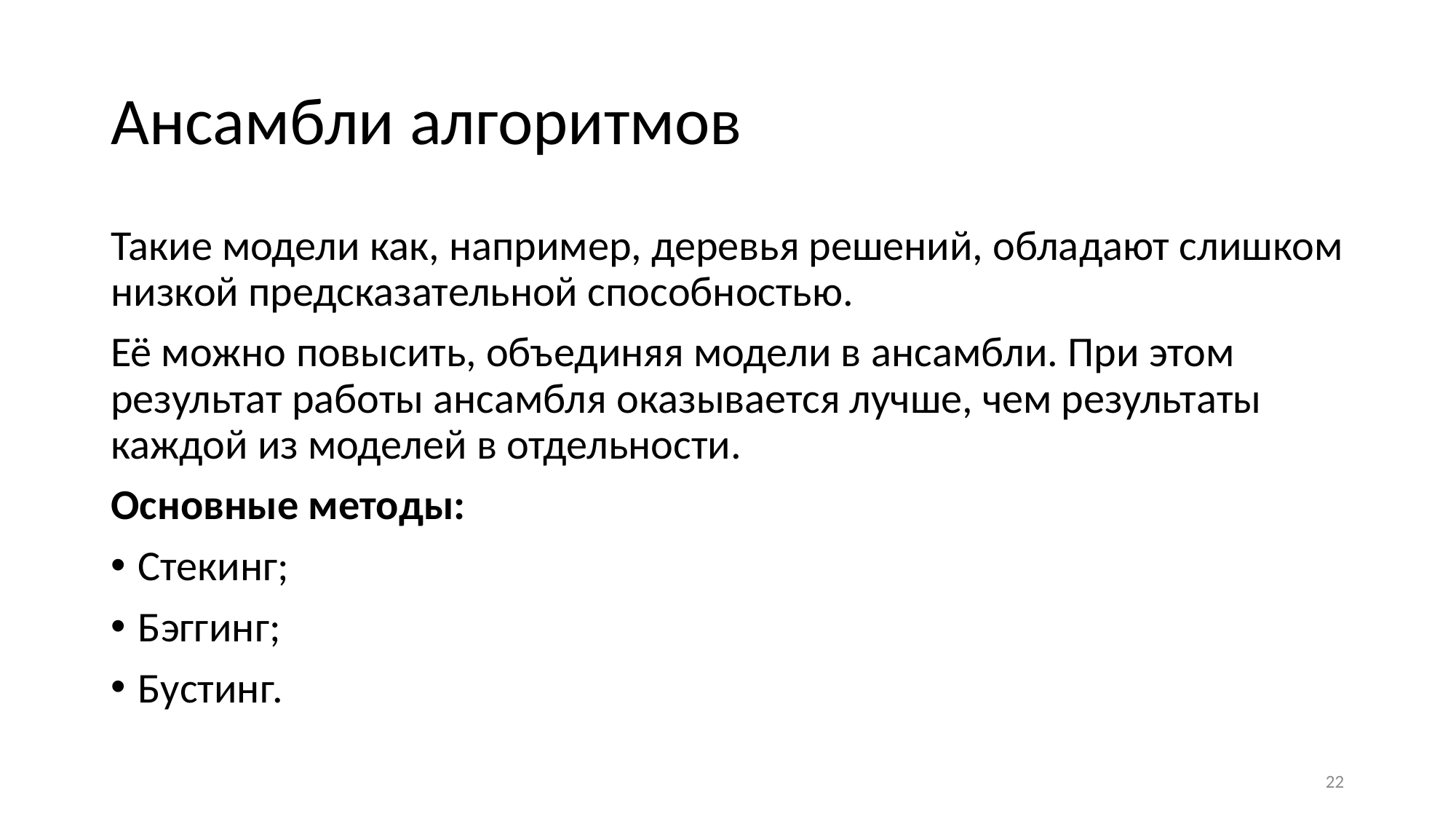

# Ансамбли алгоритмов
Такие модели как, например, деревья решений, обладают слишком низкой предсказательной способностью.
Её можно повысить, объединяя модели в ансамбли. При этом результат работы ансамбля оказывается лучше, чем результаты каждой из моделей в отдельности.
Основные методы:
Стекинг;
Бэггинг;
Бустинг.
22